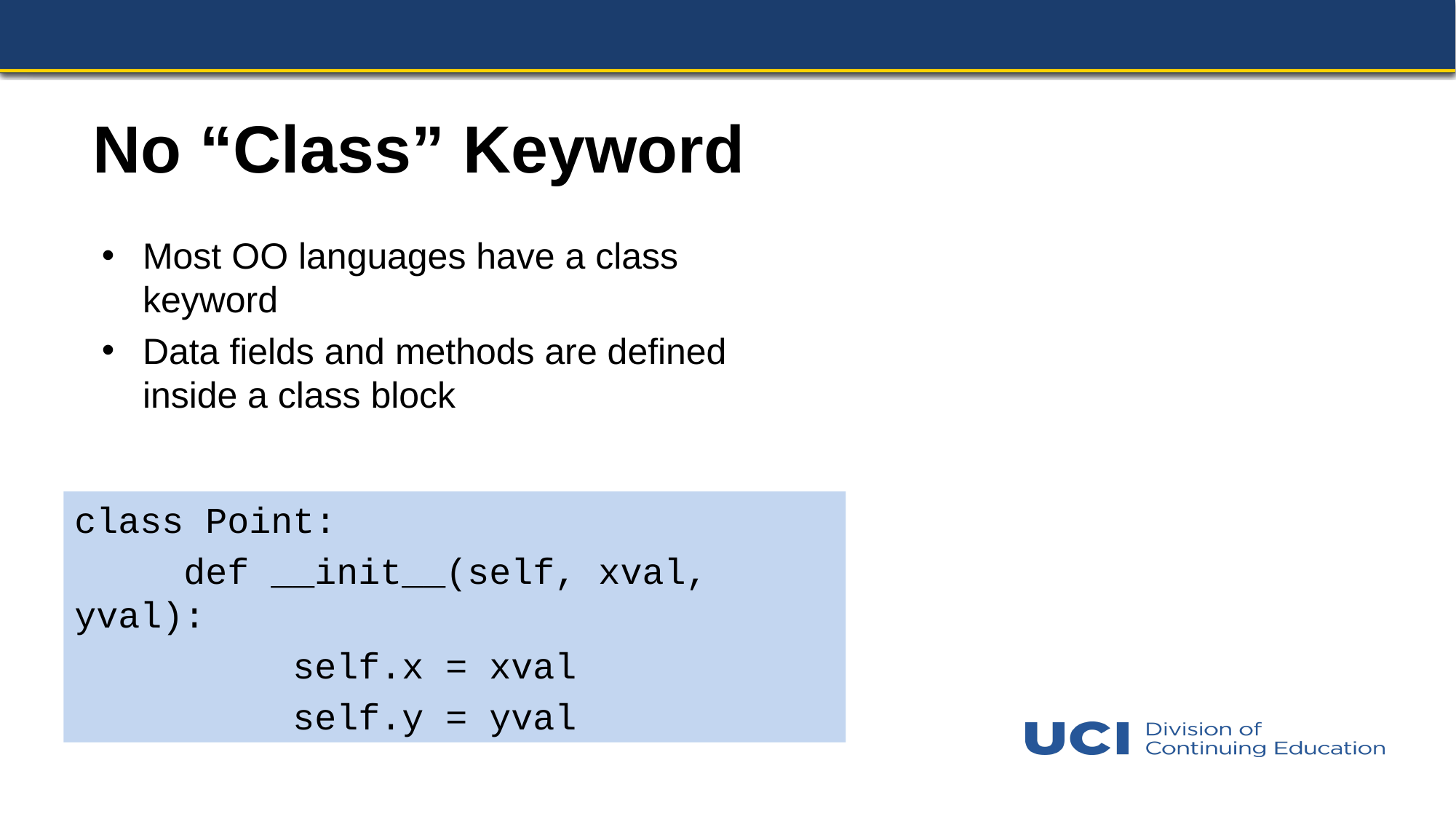

No “Class” Keyword
Most OO languages have a class keyword
Data fields and methods are defined inside a class block
class Point:
	def __init__(self, xval, yval):
		self.x = xval
		self.y = yval